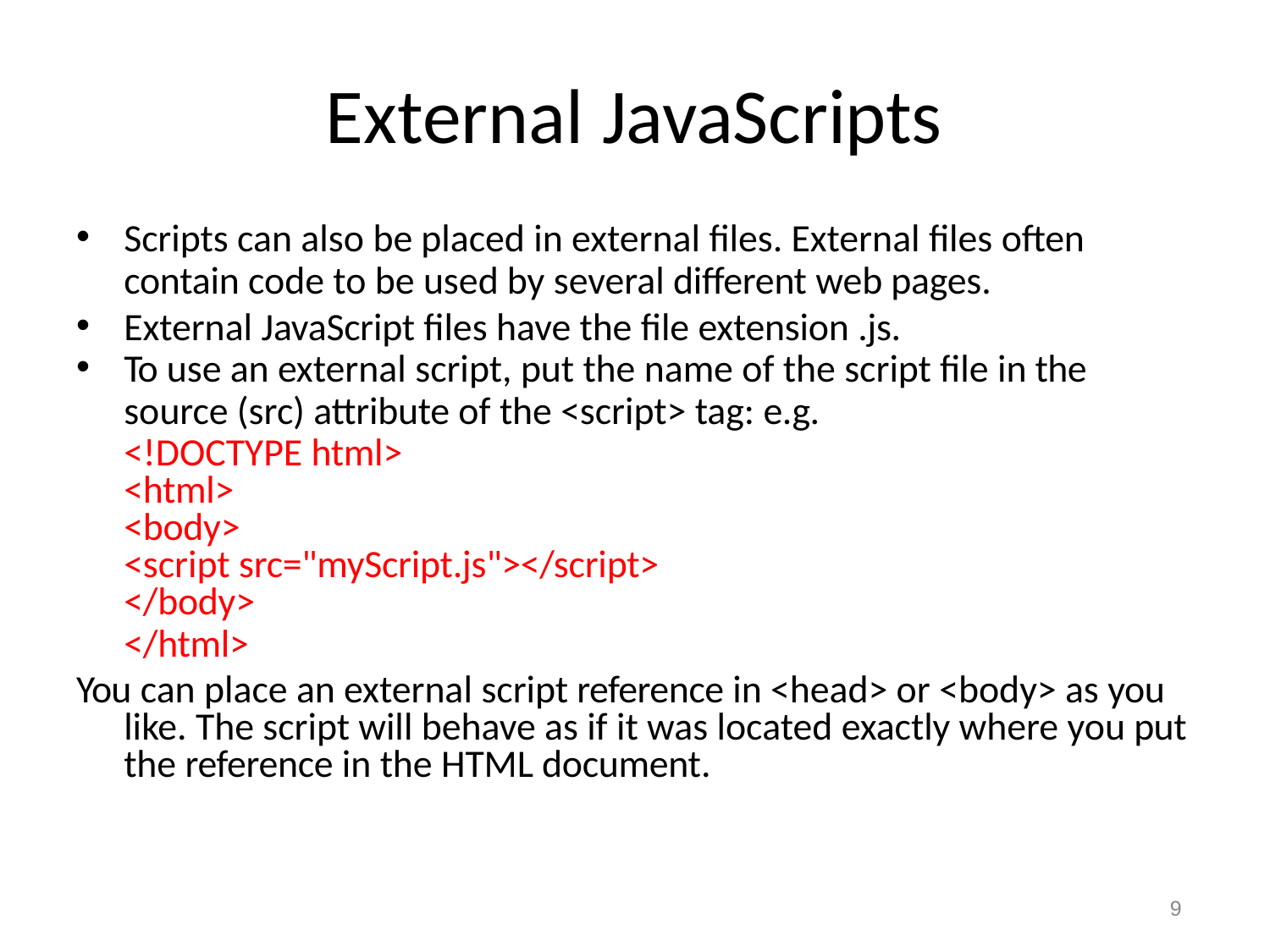

# External JavaScripts
Scripts can also be placed in external files. External files often
contain code to be used by several different web pages.
External JavaScript files have the file extension .js.
To use an external script, put the name of the script file in the
source (src) attribute of the <script> tag: e.g.
<!DOCTYPE html>
<html>
<body>
<script src="myScript.js"></script>
</body>
</html>
You can place an external script reference in <head> or <body> as you like. The script will behave as if it was located exactly where you put the reference in the HTML document.
9